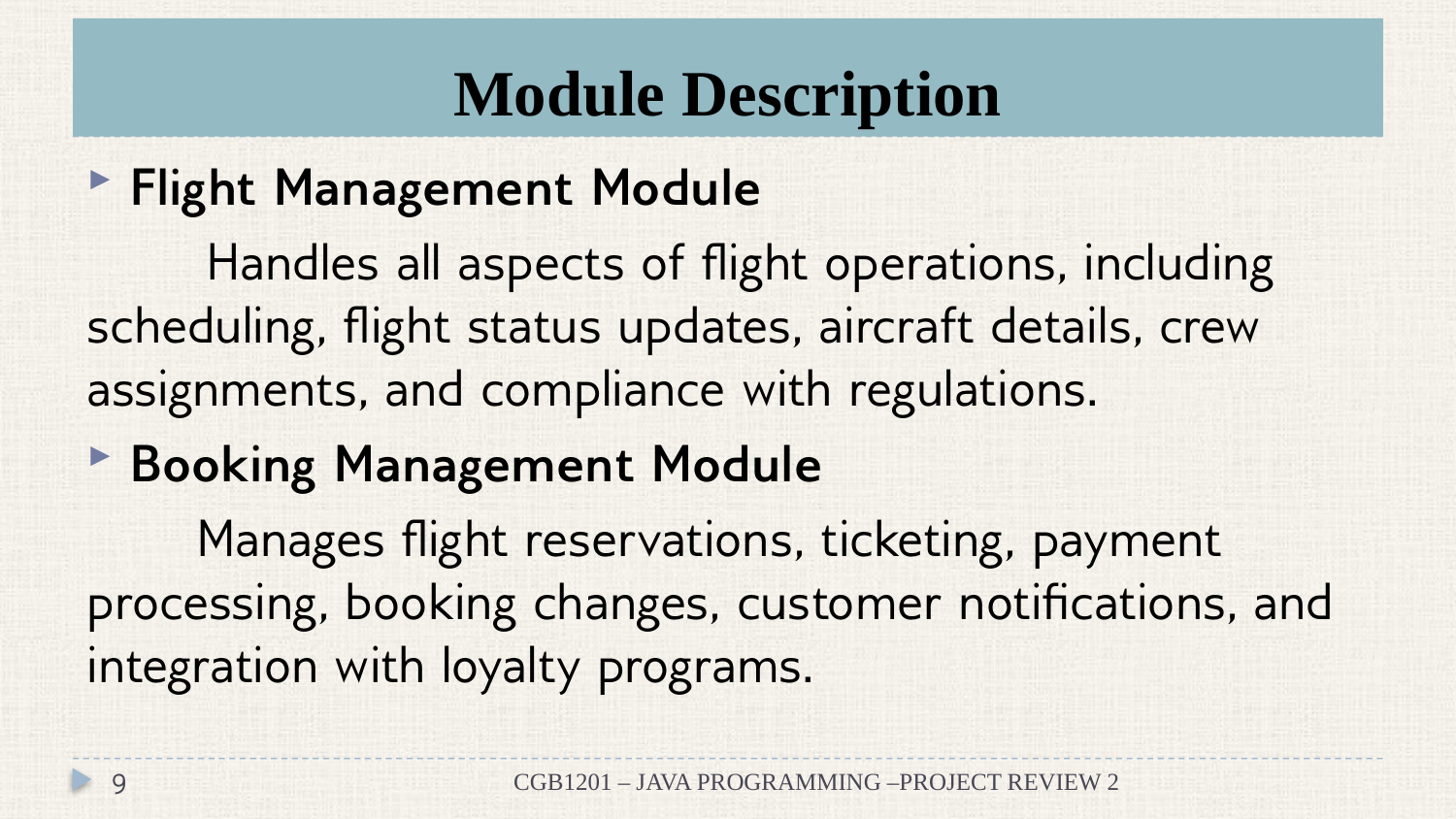

# Module Description
Flight Management Module
       Handles all aspects of flight operations, including scheduling, flight status updates, aircraft details, crew assignments, and compliance with regulations.
Booking Management Module
       Manages flight reservations, ticketing, payment processing, booking changes, customer notifications, and integration with loyalty programs.

9
CGB1201 – JAVA PROGRAMMING –PROJECT REVIEW 2